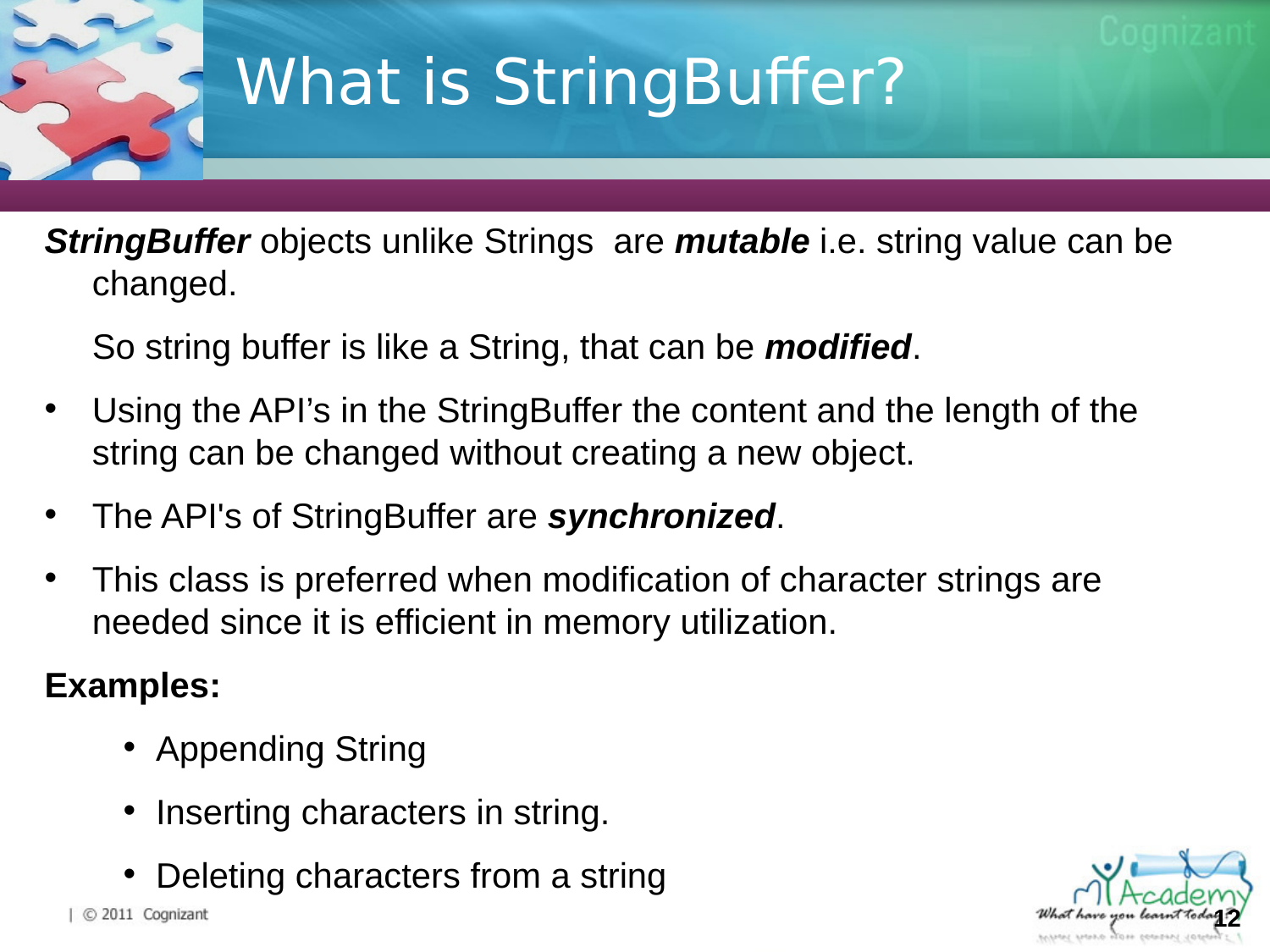

# What is StringBuffer?
StringBuffer objects unlike Strings  are mutable i.e. string value can be changed.
	So string buffer is like a String, that can be modified.
Using the API’s in the StringBuffer the content and the length of the string can be changed without creating a new object.
The API's of StringBuffer are synchronized.
This class is preferred when modification of character strings are needed since it is efficient in memory utilization.
Examples:
Appending String
Inserting characters in string.
Deleting characters from a string
12